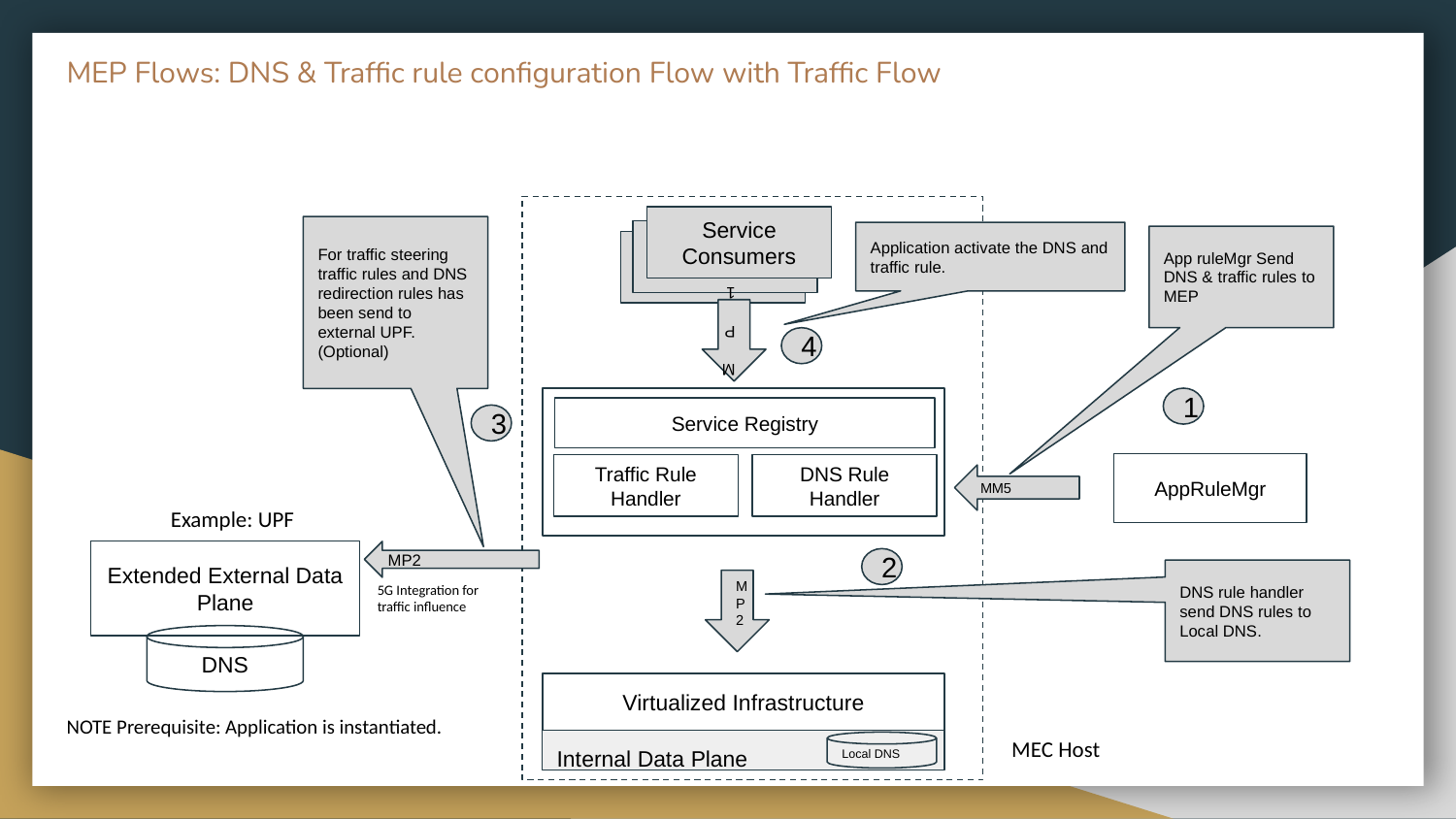

# MEP Flows: DNS & Traffic rule configuration Flow with Traffic Flow

Service Consumers
For traffic steering traffic rules and DNS redirection rules has been send to external UPF. (Optional)

Application activate the DNS and traffic rule.
App ruleMgr Send DNS & traffic rules to MEP

M P 1
4
1

Service Registry
3
AppRuleMgr
Traffic Rule Handler
DNS Rule Handler
MM5
Example: UPF
Extended External Data Plane
MP2
2
DNS rule handler send DNS rules to Local DNS.
5G Integration for traffic influence
MP2
DNS
Virtualized Infrastructure
NOTE Prerequisite: Application is instantiated.
MEC Host
Internal Data Plane
Local DNS